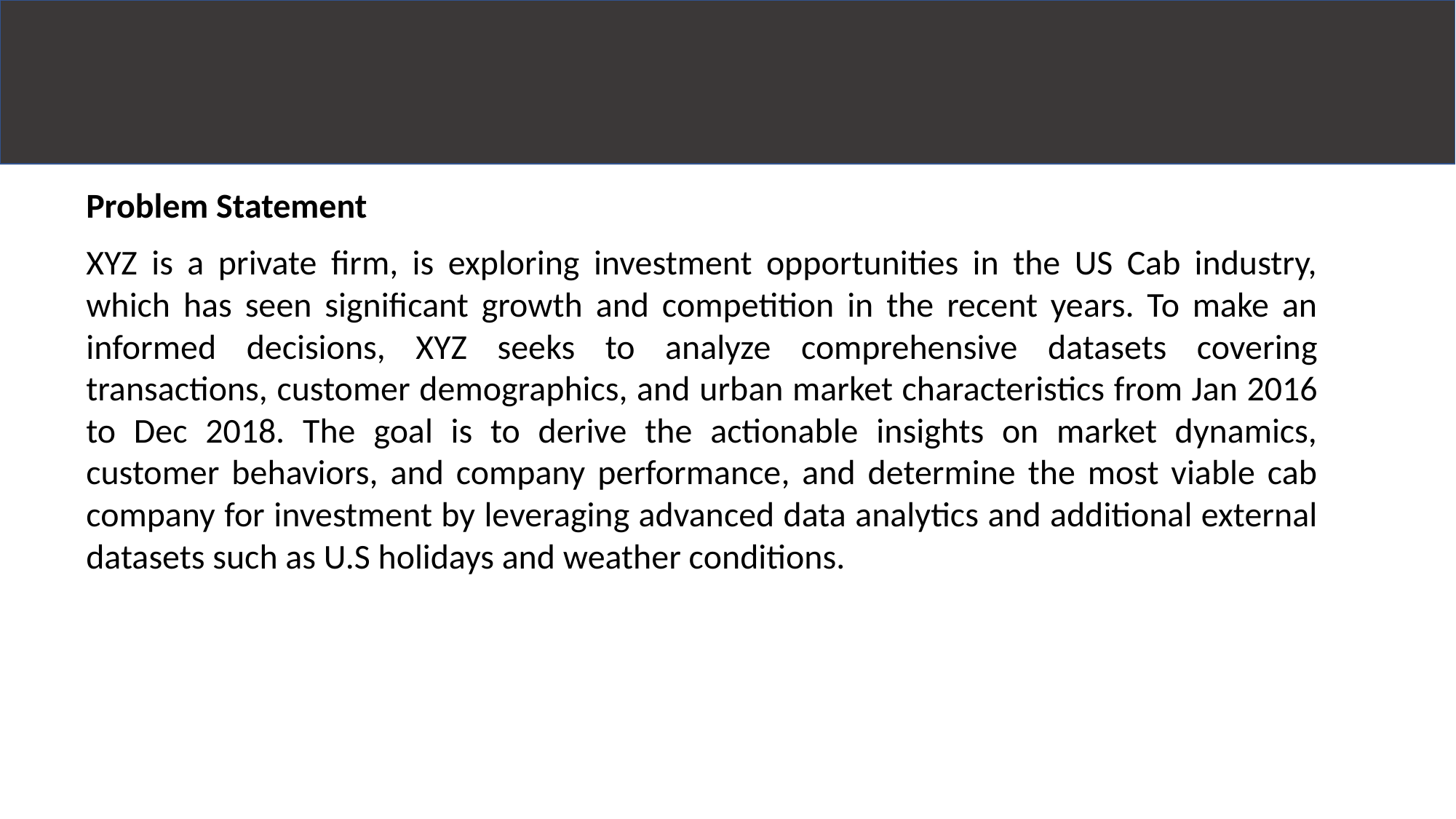

Problem Statement
XYZ is a private firm, is exploring investment opportunities in the US Cab industry, which has seen significant growth and competition in the recent years. To make an informed decisions, XYZ seeks to analyze comprehensive datasets covering transactions, customer demographics, and urban market characteristics from Jan 2016 to Dec 2018. The goal is to derive the actionable insights on market dynamics, customer behaviors, and company performance, and determine the most viable cab company for investment by leveraging advanced data analytics and additional external datasets such as U.S holidays and weather conditions.